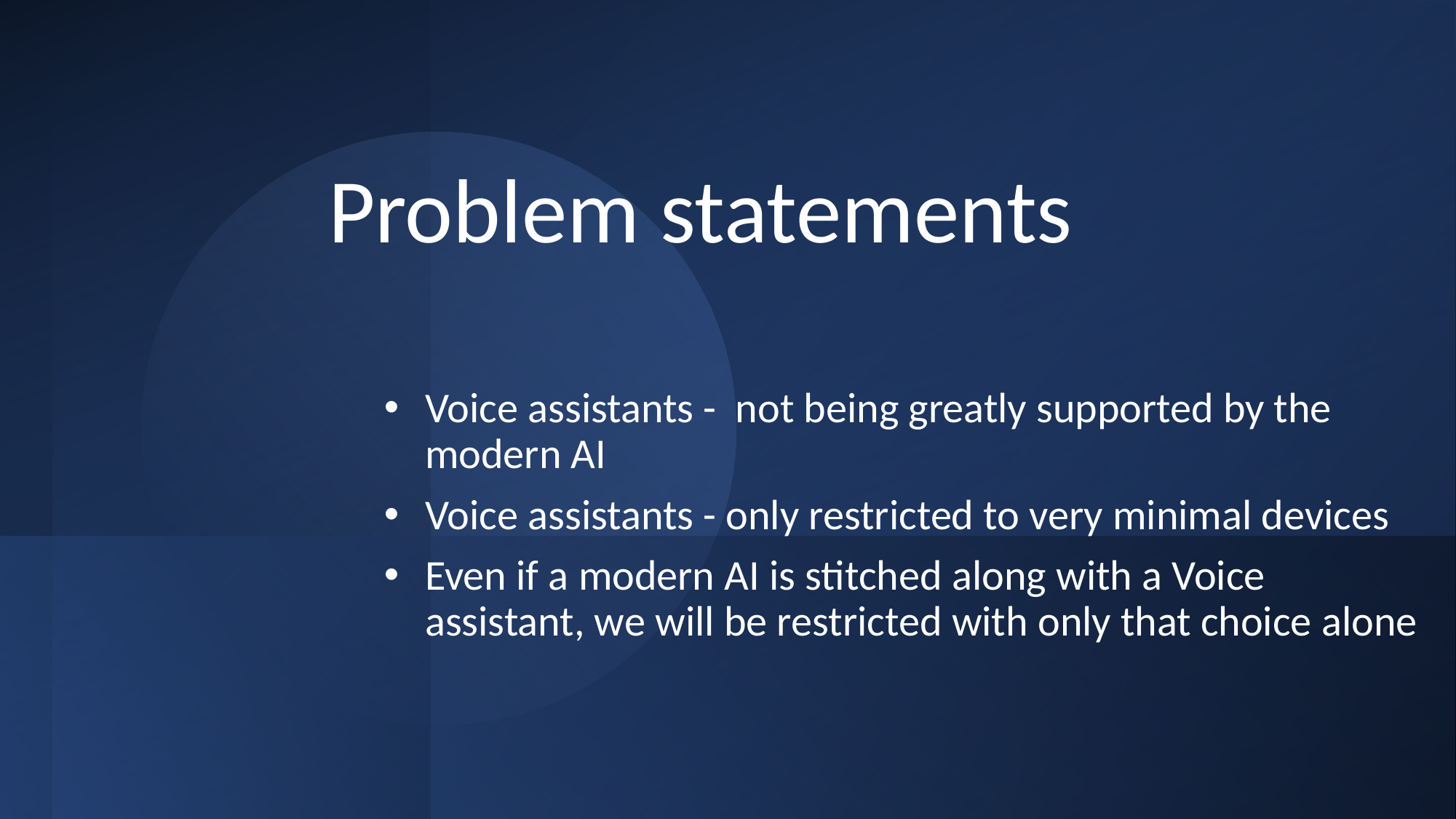

# Problem statements

Voice assistants -  not being greatly supported by the modern AI
Voice assistants - only restricted to very minimal devices
Even if a modern AI is stitched along with a Voice assistant, we will be restricted with only that choice alone